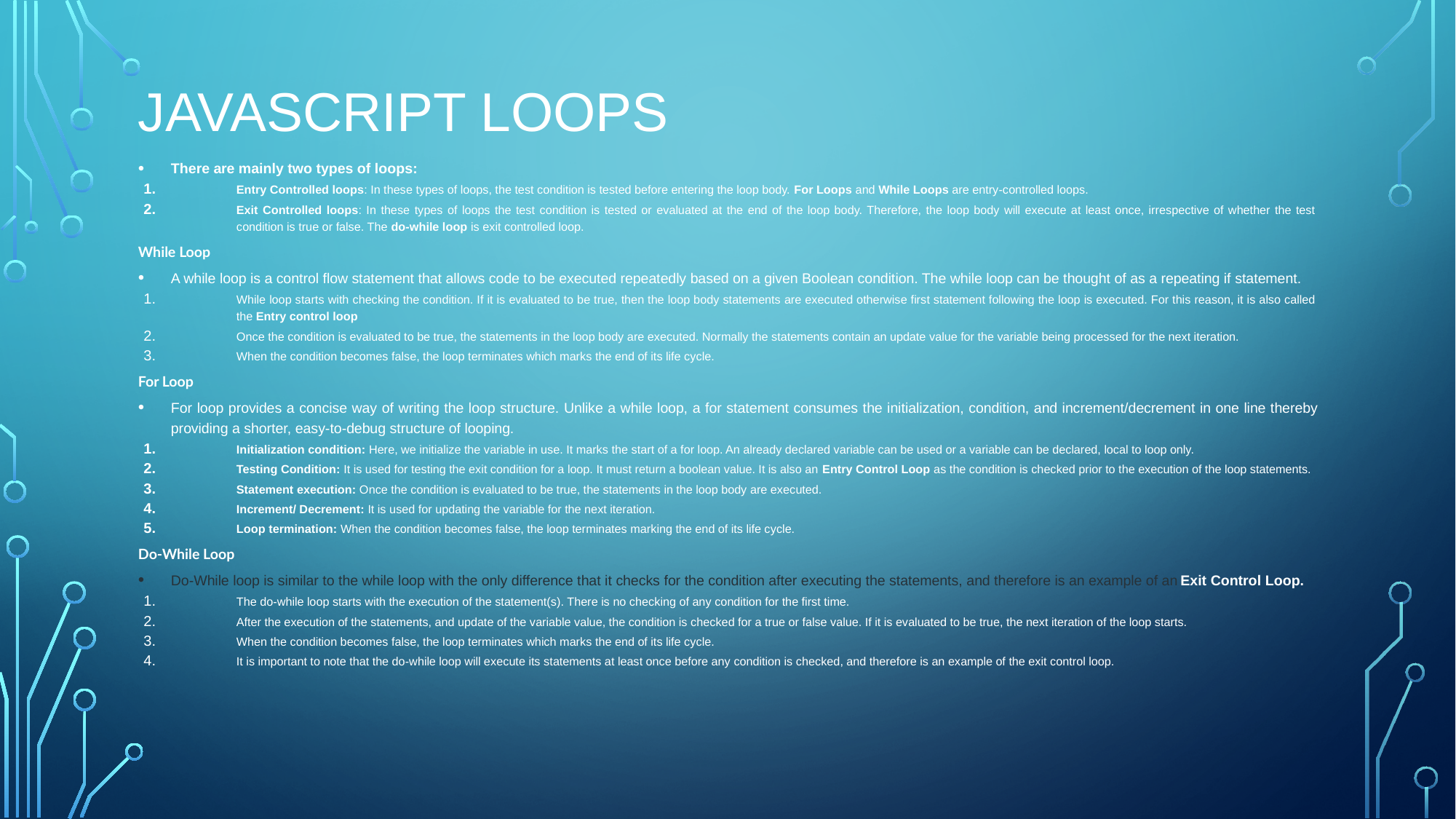

# JavaScript Loops
There are mainly two types of loops:
Entry Controlled loops: In these types of loops, the test condition is tested before entering the loop body. For Loops and While Loops are entry-controlled loops.
Exit Controlled loops: In these types of loops the test condition is tested or evaluated at the end of the loop body. Therefore, the loop body will execute at least once, irrespective of whether the test condition is true or false. The do-while loop is exit controlled loop.
While Loop
A while loop is a control flow statement that allows code to be executed repeatedly based on a given Boolean condition. The while loop can be thought of as a repeating if statement.
While loop starts with checking the condition. If it is evaluated to be true, then the loop body statements are executed otherwise first statement following the loop is executed. For this reason, it is also called the Entry control loop
Once the condition is evaluated to be true, the statements in the loop body are executed. Normally the statements contain an update value for the variable being processed for the next iteration.
When the condition becomes false, the loop terminates which marks the end of its life cycle.
For Loop
For loop provides a concise way of writing the loop structure. Unlike a while loop, a for statement consumes the initialization, condition, and increment/decrement in one line thereby providing a shorter, easy-to-debug structure of looping.
Initialization condition: Here, we initialize the variable in use. It marks the start of a for loop. An already declared variable can be used or a variable can be declared, local to loop only.
Testing Condition: It is used for testing the exit condition for a loop. It must return a boolean value. It is also an Entry Control Loop as the condition is checked prior to the execution of the loop statements.
Statement execution: Once the condition is evaluated to be true, the statements in the loop body are executed.
Increment/ Decrement: It is used for updating the variable for the next iteration.
Loop termination: When the condition becomes false, the loop terminates marking the end of its life cycle.
Do-While Loop
Do-While loop is similar to the while loop with the only difference that it checks for the condition after executing the statements, and therefore is an example of an Exit Control Loop.
The do-while loop starts with the execution of the statement(s). There is no checking of any condition for the first time.
After the execution of the statements, and update of the variable value, the condition is checked for a true or false value. If it is evaluated to be true, the next iteration of the loop starts.
When the condition becomes false, the loop terminates which marks the end of its life cycle.
It is important to note that the do-while loop will execute its statements at least once before any condition is checked, and therefore is an example of the exit control loop.